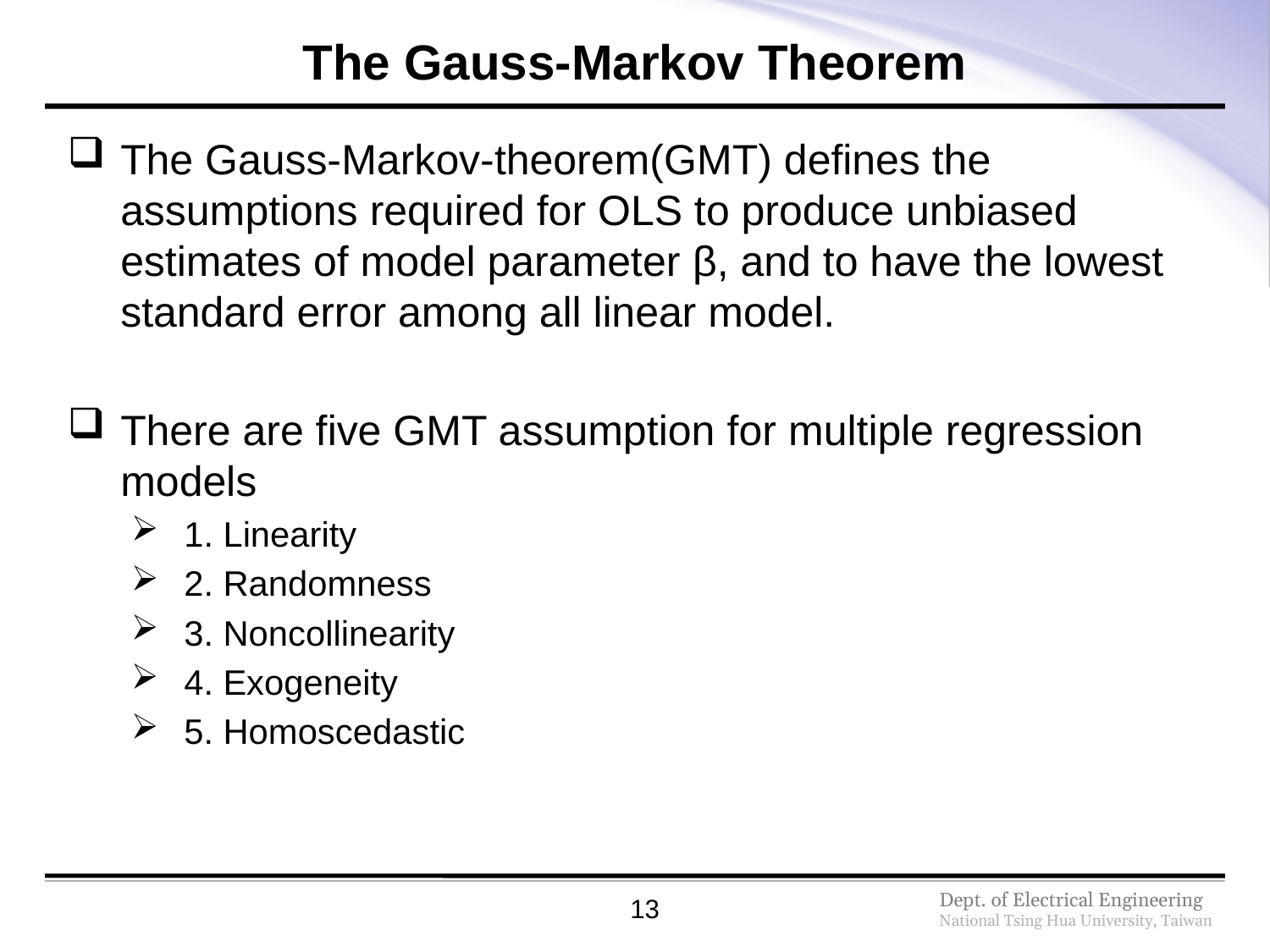

# The Gauss-Markov Theorem
The Gauss-Markov-theorem(GMT) defines the assumptions required for OLS to produce unbiased estimates of model parameter β, and to have the lowest standard error among all linear model.

There are five GMT assumption for multiple regression models
1. Linearity
2. Randomness
3. Noncollinearity
4. Exogeneity
5. Homoscedastic

13